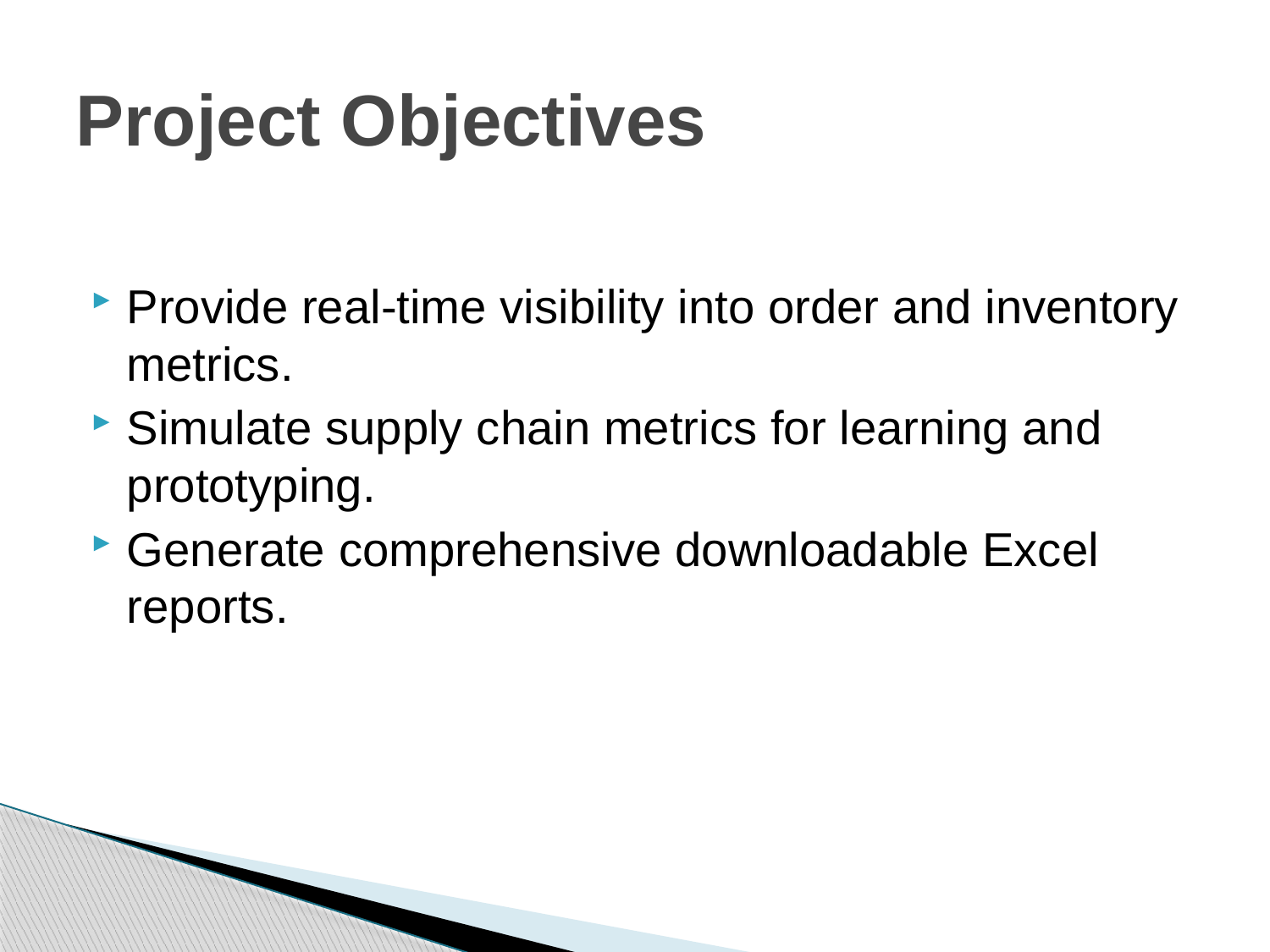

# Project Objectives

Provide real-time visibility into order and inventory metrics.
Simulate supply chain metrics for learning and prototyping.
Generate comprehensive downloadable Excel reports.